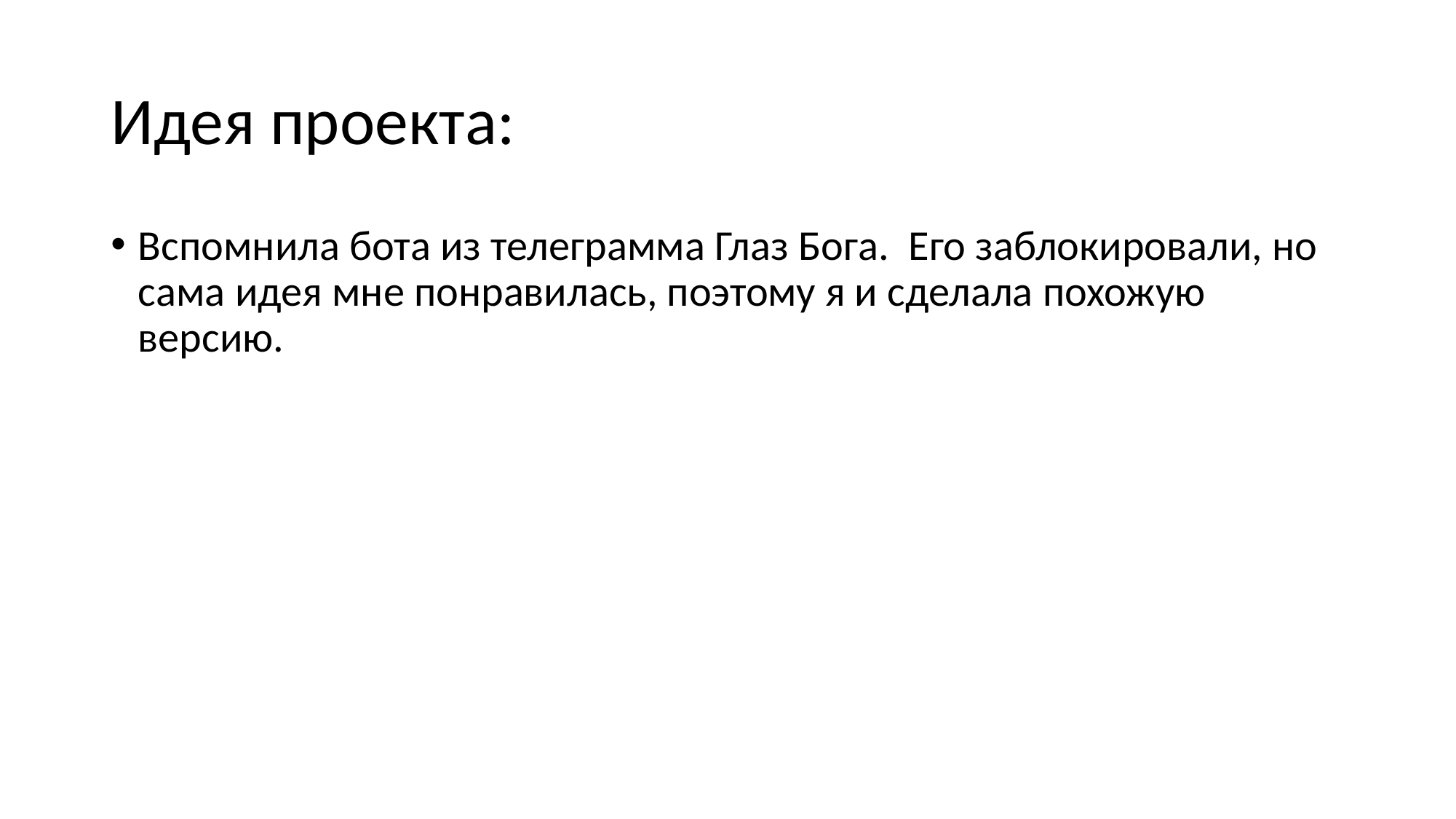

# Идея проекта:
Вспомнила бота из телеграмма Глаз Бога.  Его заблокировали, но сама идея мне понравилась, поэтому я и сделала похожую версию.